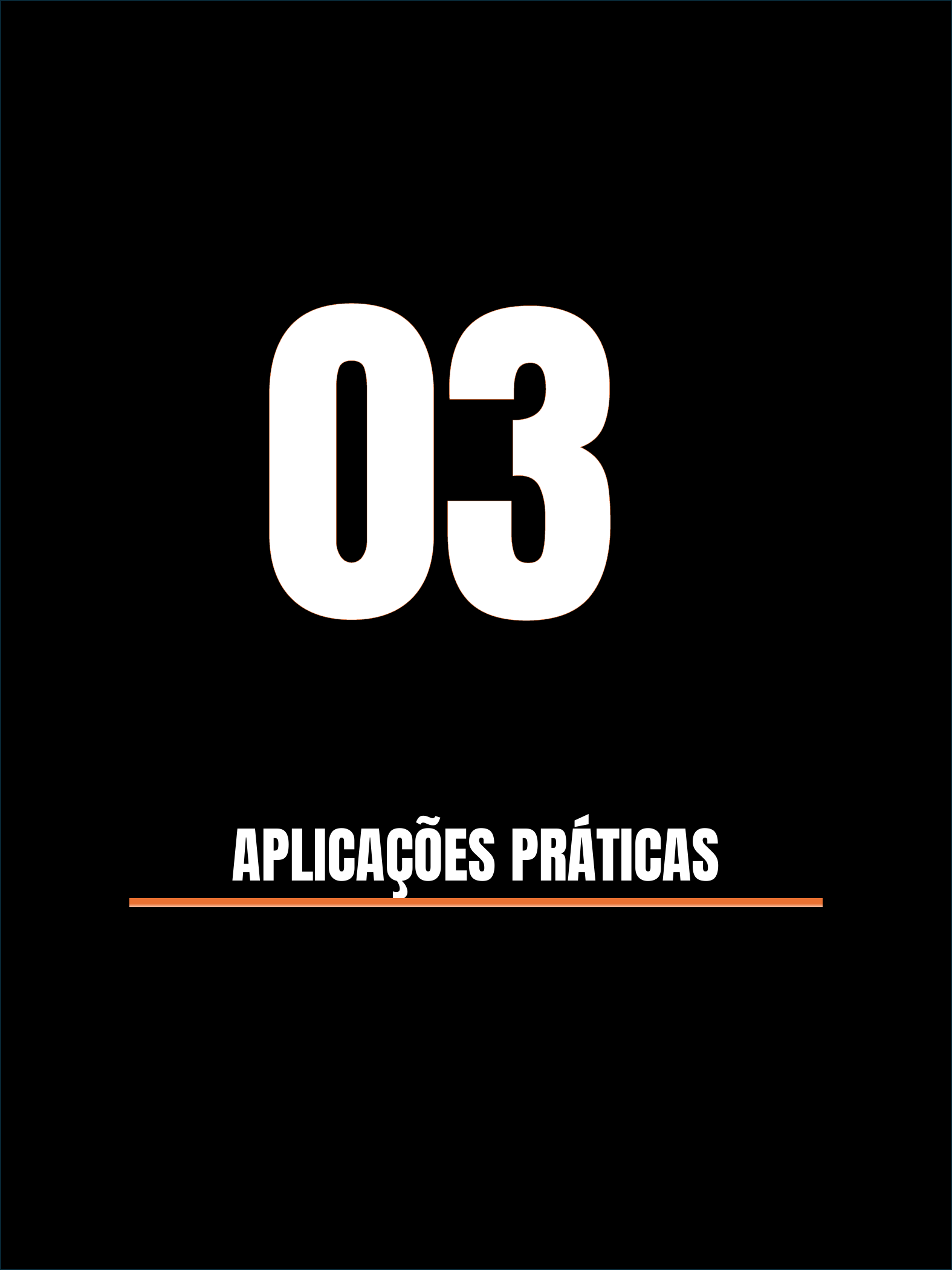

03
APLICAÇÕES PRÁTICAS

Sistemas Especialistas Antonio Guimarães
6